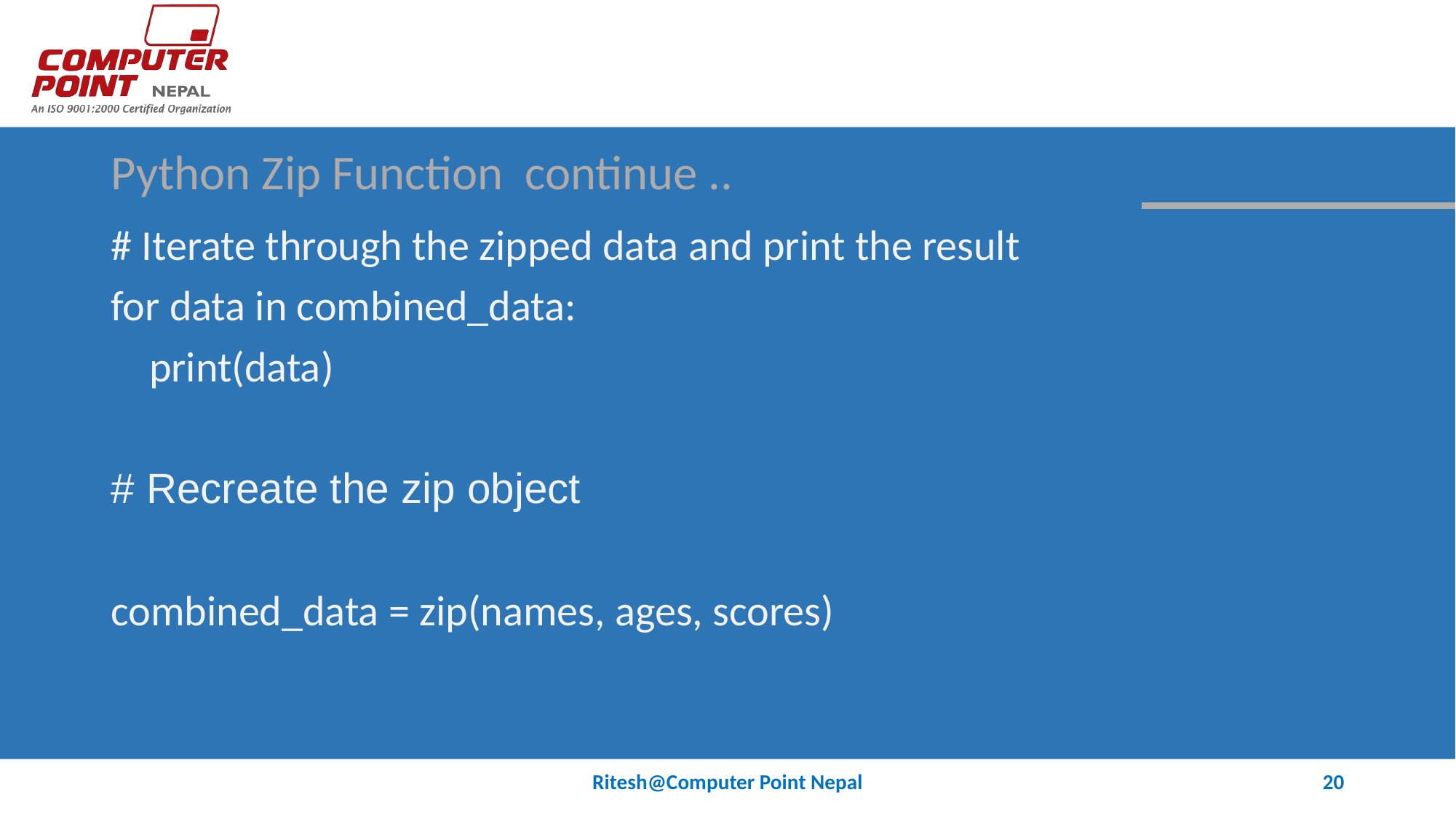

# Python Zip Function  continue ..
# Iterate through the zipped data and print the result
for data in combined_data:
    print(data)

# Recreate the zip object

combined_data = zip(names, ages, scores)

Ritesh@Computer Point Nepal

20